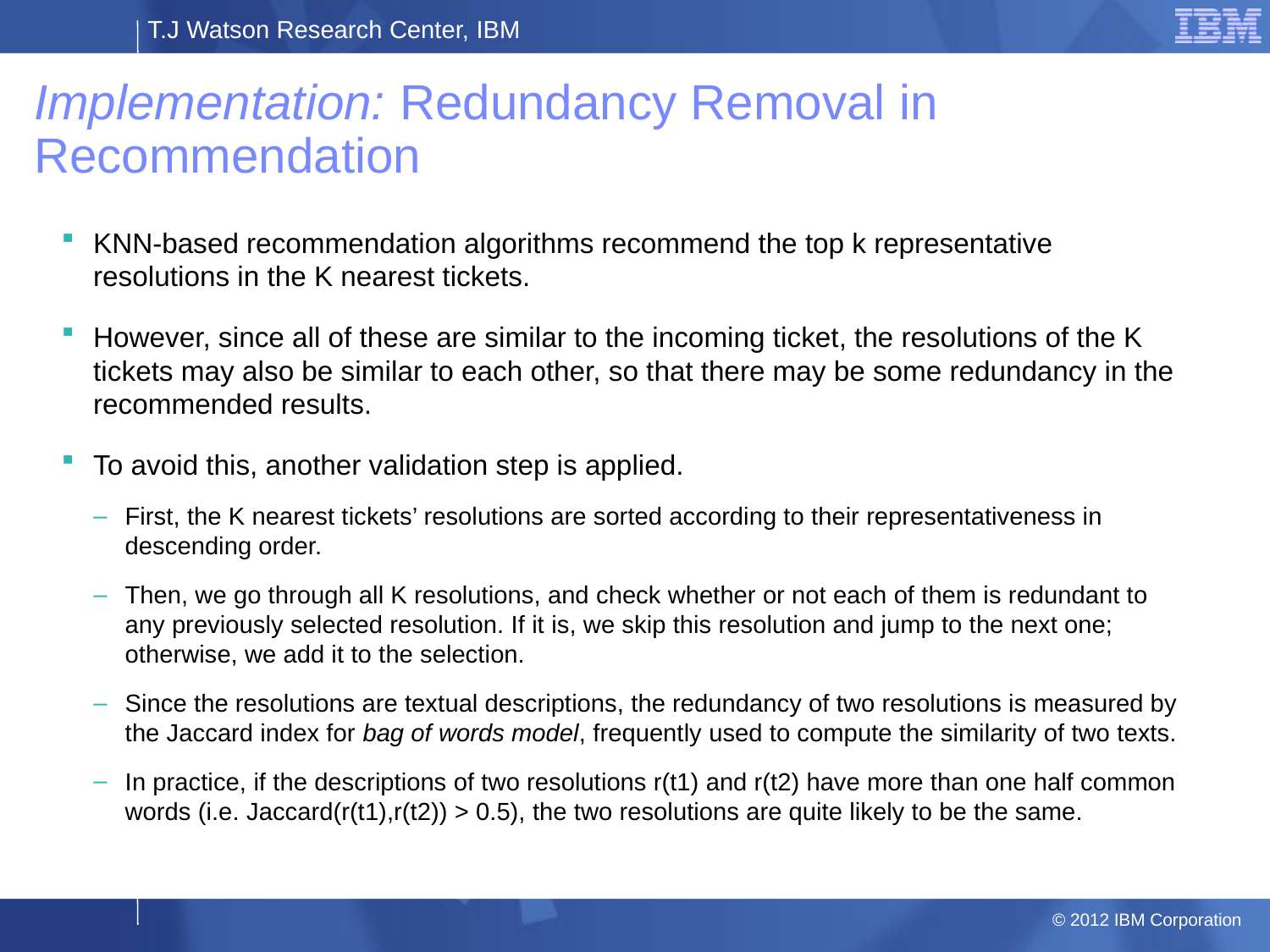

# Implementation: Redundancy Removal in Recommendation
KNN-based recommendation algorithms recommend the top k representative resolutions in the K nearest tickets.
However, since all of these are similar to the incoming ticket, the resolutions of the K tickets may also be similar to each other, so that there may be some redundancy in the recommended results.
To avoid this, another validation step is applied.
First, the K nearest tickets’ resolutions are sorted according to their representativeness in descending order.
Then, we go through all K resolutions, and check whether or not each of them is redundant to any previously selected resolution. If it is, we skip this resolution and jump to the next one; otherwise, we add it to the selection.
Since the resolutions are textual descriptions, the redundancy of two resolutions is measured by the Jaccard index for bag of words model, frequently used to compute the similarity of two texts.
In practice, if the descriptions of two resolutions r(t1) and r(t2) have more than one half common words (i.e. Jaccard(r(t1),r(t2)) > 0.5), the two resolutions are quite likely to be the same.